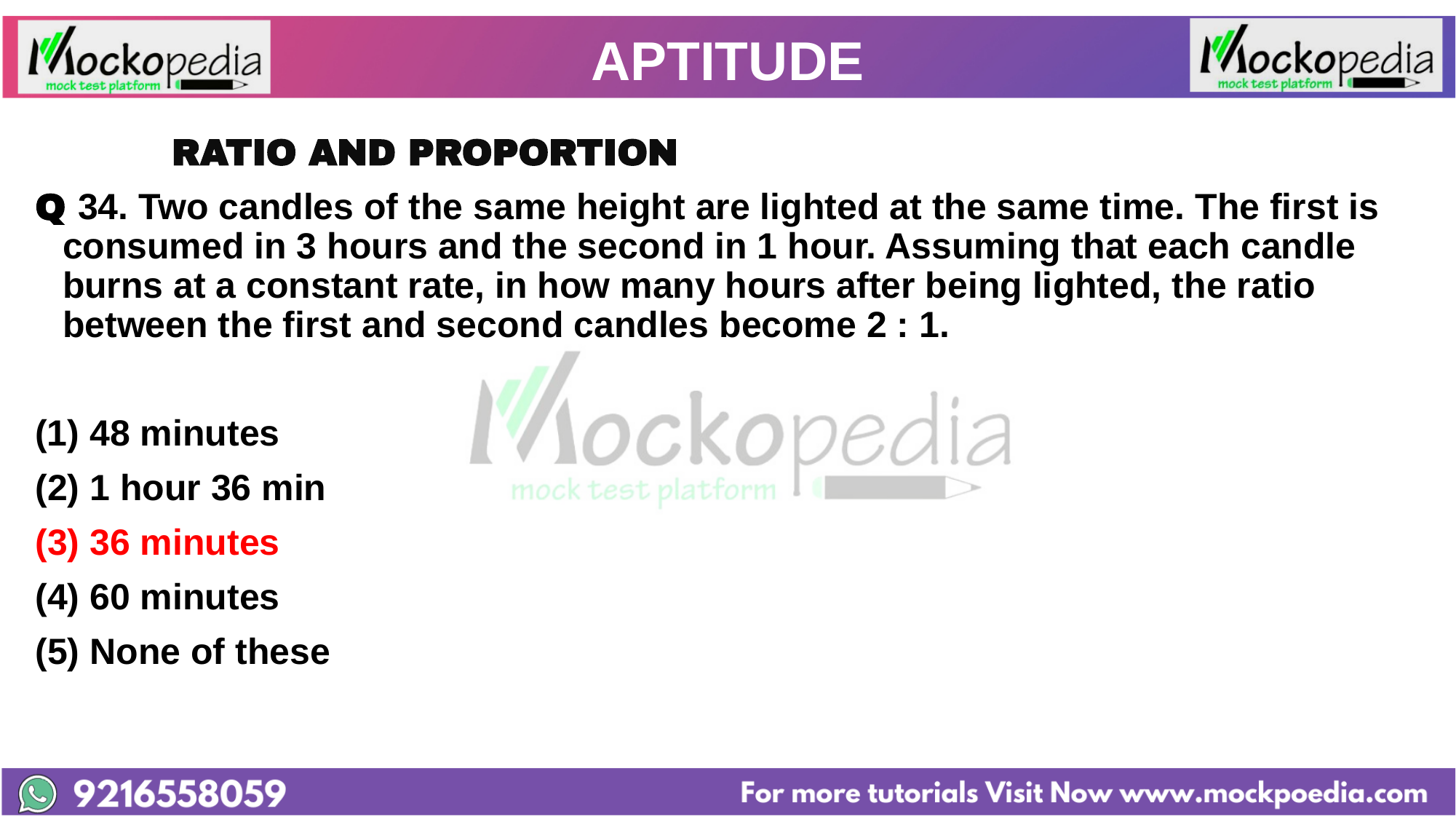

# APTITUDE
		RATIO AND PROPORTION
Q 34. Two candles of the same height are lighted at the same time. The first is consumed in 3 hours and the second in 1 hour. Assuming that each candle burns at a constant rate, in how many hours after being lighted, the ratio between the first and second candles become 2 : 1.

48 minutes
(2) 1 hour 36 min
(3) 36 minutes
(4) 60 minutes
(5) None of these